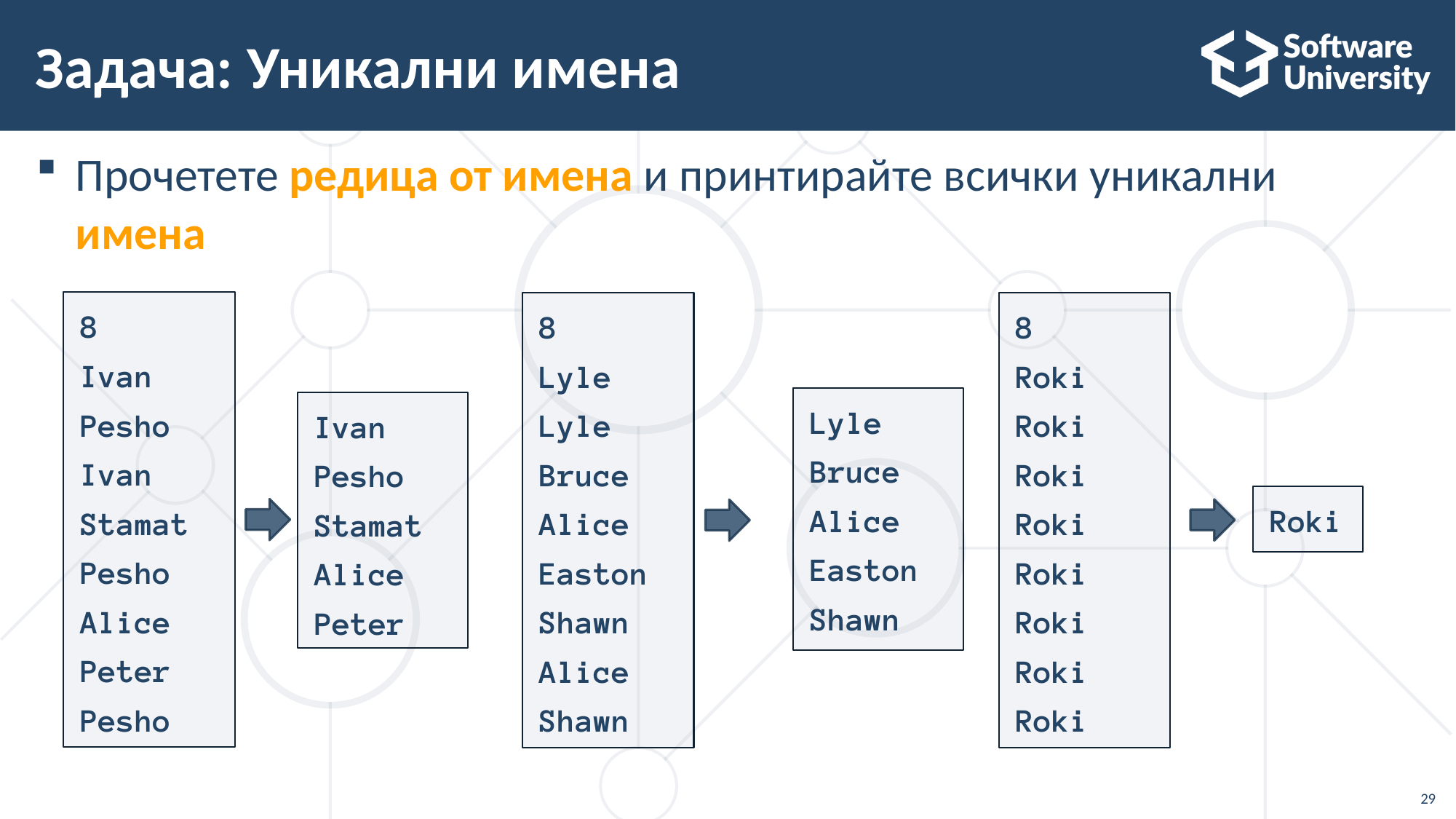

# Задача: Уникални имена
Прочетете редица от имена и принтирайте всички уникални имена
8
Ivan
Pesho
Ivan
Stamat
Pesho
Alice
Peter
Pesho
8
Lyle
Lyle
Bruce
Alice
Easton
Shawn
Alice
Shawn
8
Roki
Roki
Roki
Roki
Roki
Roki
Roki
Roki
Lyle
Bruce
Alice
Easton
Shawn
Ivan
Pesho
Stamat
Alice
Peter
Roki

29